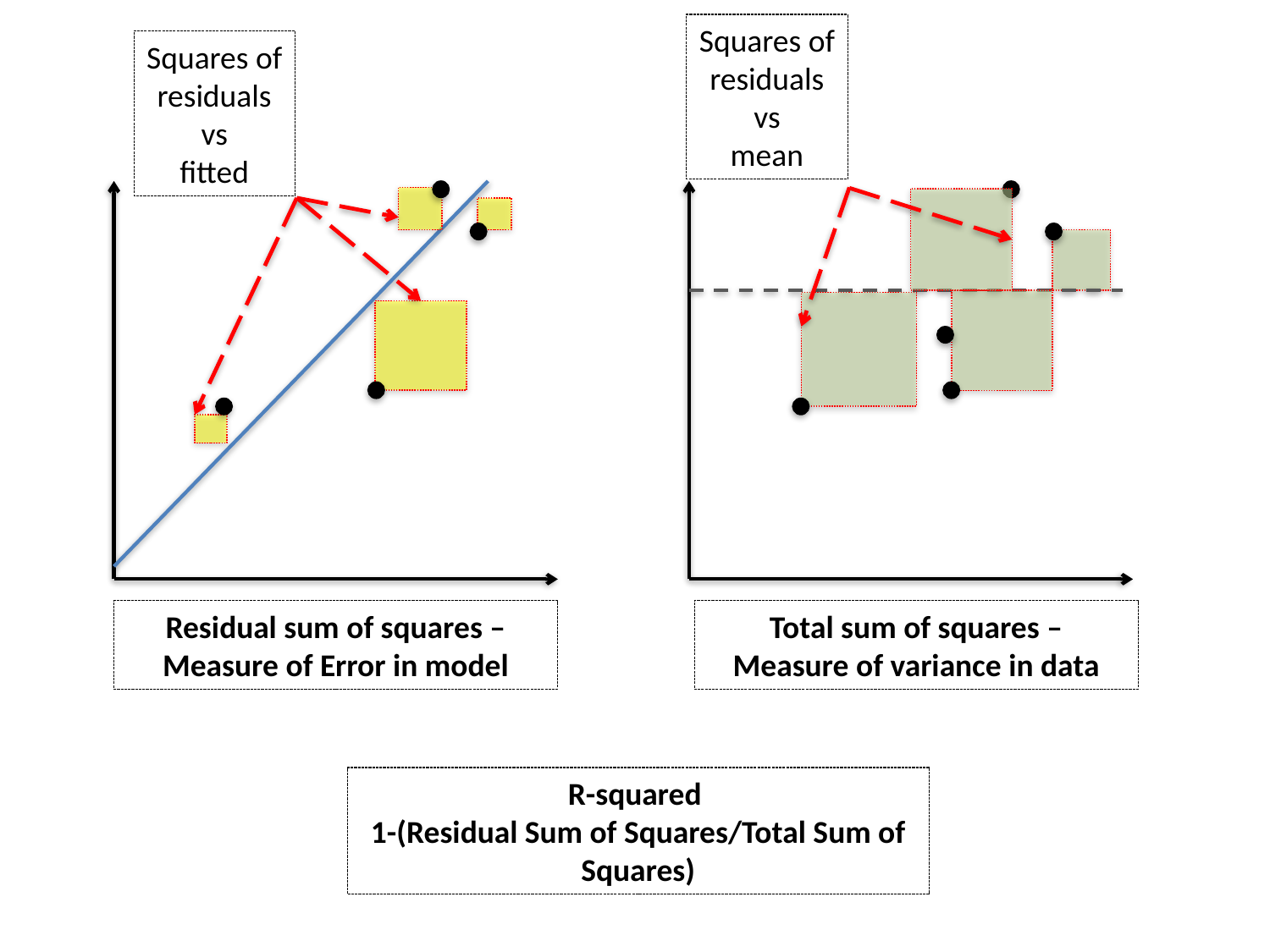

Squares of
 residuals
vs
mean
Squares of
 residuals
vs
fitted

Residual sum of squares –
Measure of Error in model
Total sum of squares –
Measure of variance in data
R-squared
1-(Residual Sum of Squares/Total Sum of Squares)